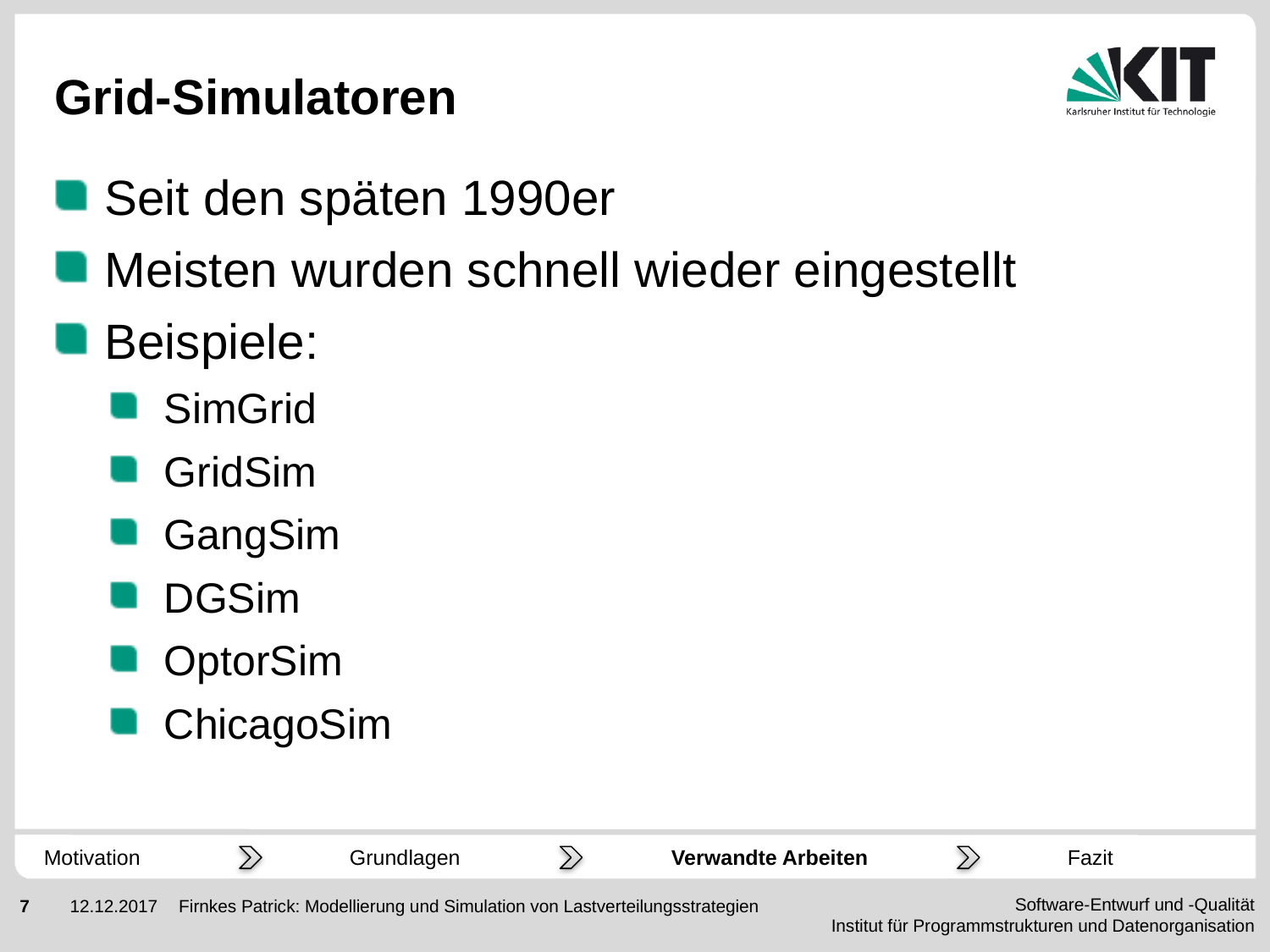

# Grid-Simulatoren
Seit den späten 1990er
Meisten wurden schnell wieder eingestellt
Beispiele:
SimGrid
GridSim
GangSim
DGSim
OptorSim
ChicagoSim

Motivation
Fazit
Grundlagen
Verwandte Arbeiten

Firnkes Patrick: Modellierung und Simulation von Lastverteilungsstrategien